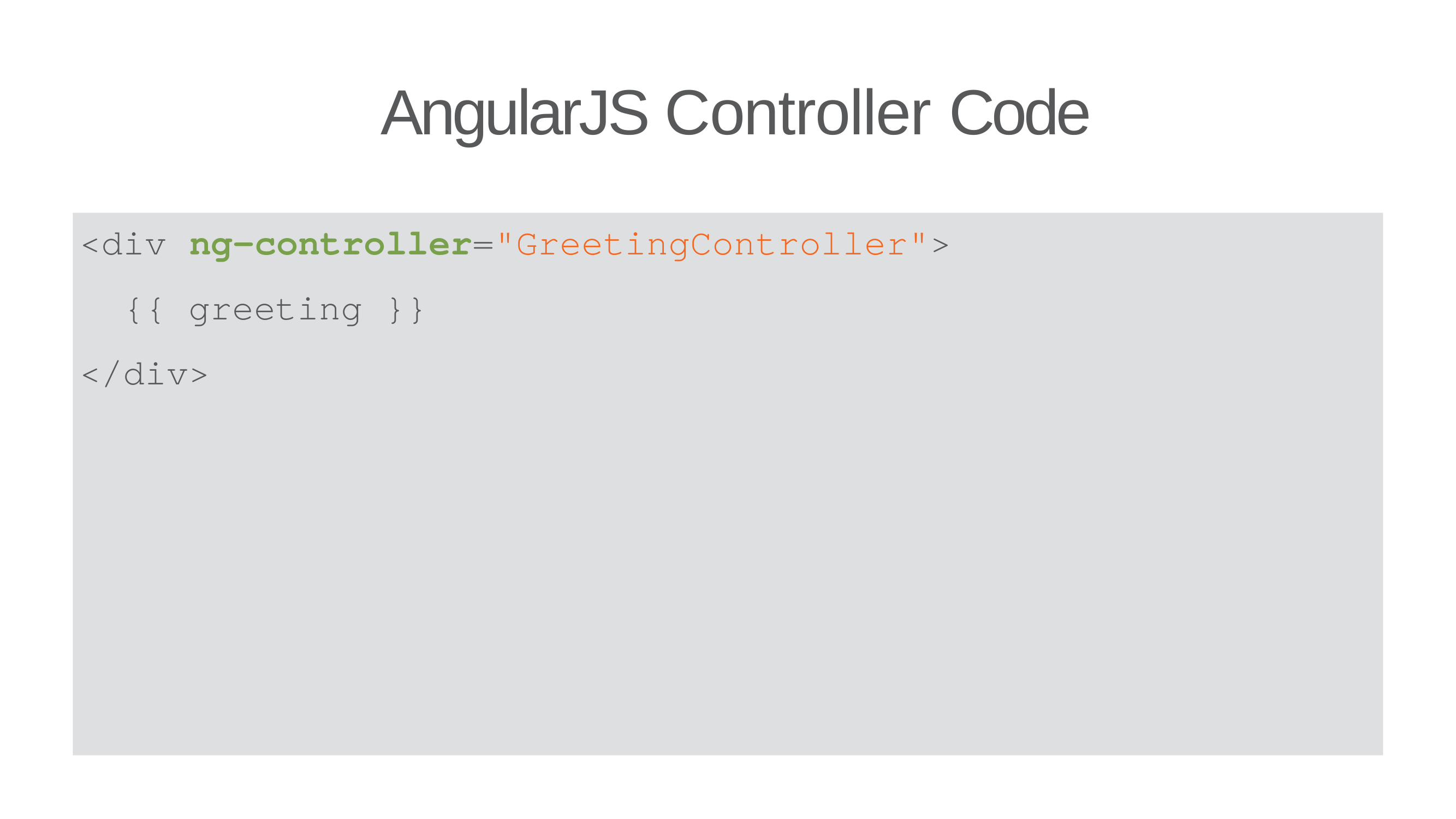

# AngularJS Controller Code

<div ng-controller="GreetingController">
{{ greeting }}
</div>